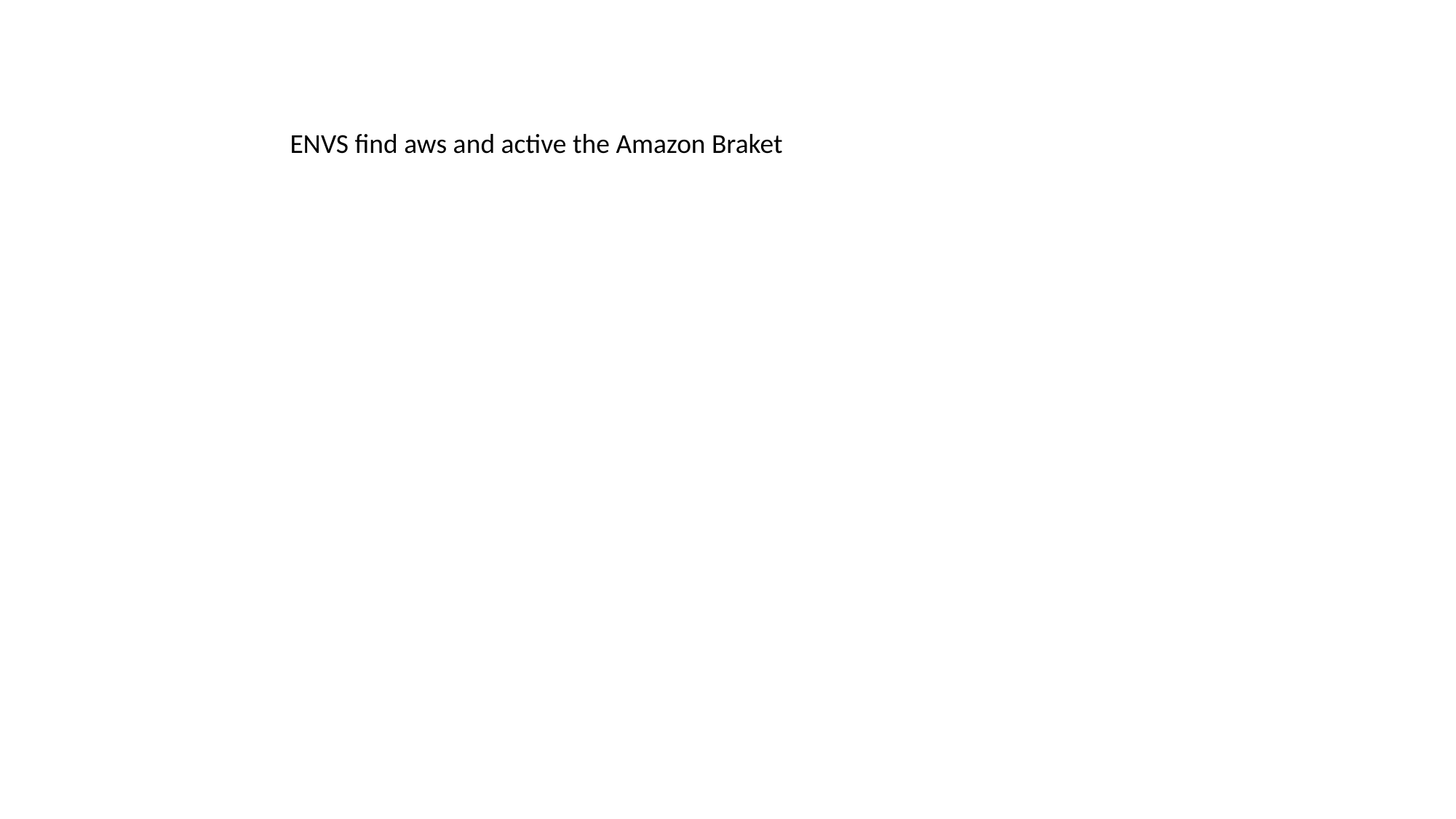

ENVS find aws and active the Amazon Braket